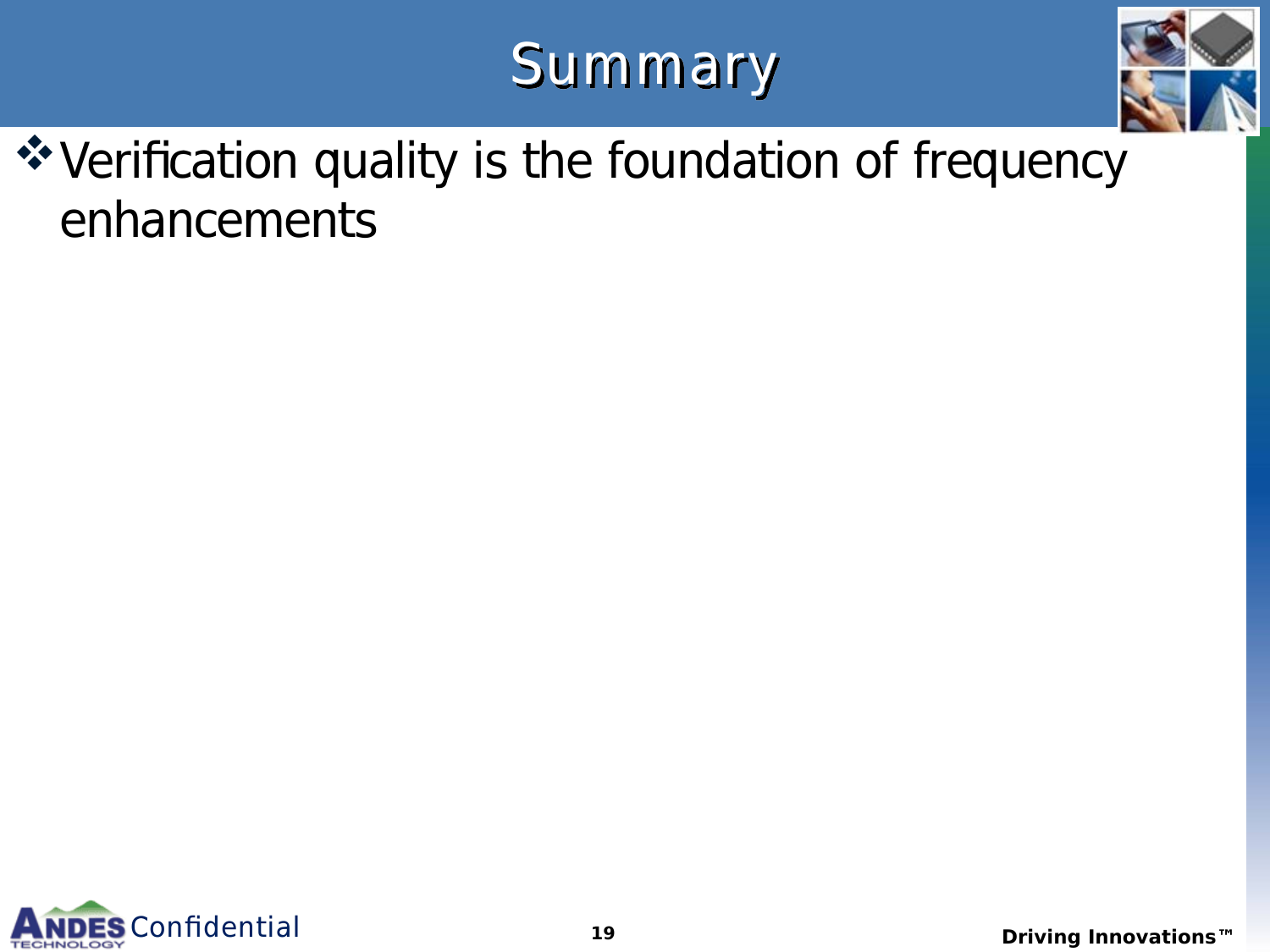

# Summary
Verification quality is the foundation of frequency enhancements